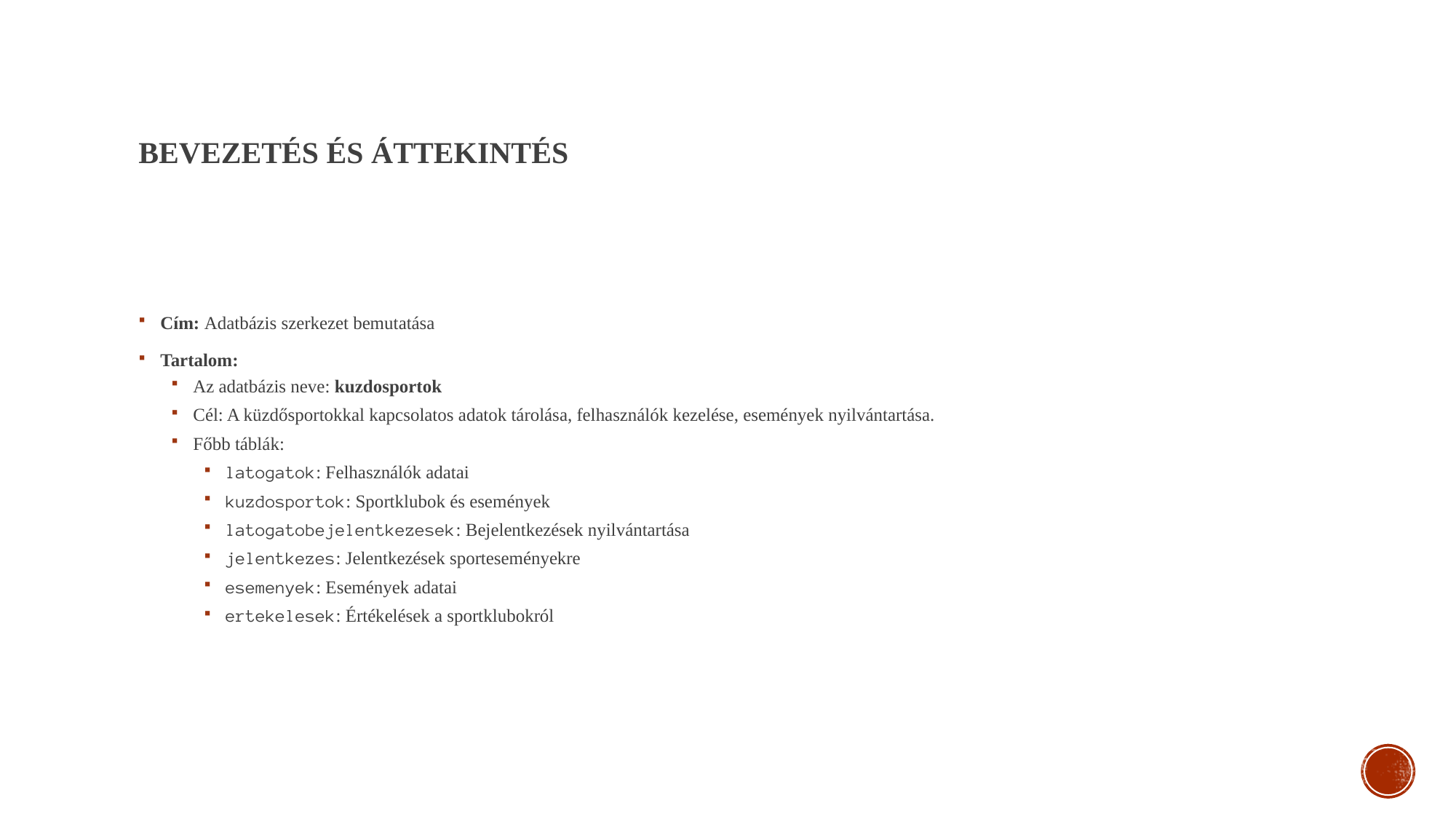

# Bevezetés és Áttekintés

Cím: Adatbázis szerkezet bemutatása
Tartalom:
Az adatbázis neve: kuzdosportok
Cél: A küzdősportokkal kapcsolatos adatok tárolása, felhasználók kezelése, események nyilvántartása.
Főbb táblák:
latogatok: Felhasználók adatai
kuzdosportok: Sportklubok és események
latogatobejelentkezesek: Bejelentkezések nyilvántartása
jelentkezes: Jelentkezések sporteseményekre
esemenyek: Események adatai
ertekelesek: Értékelések a sportklubokról